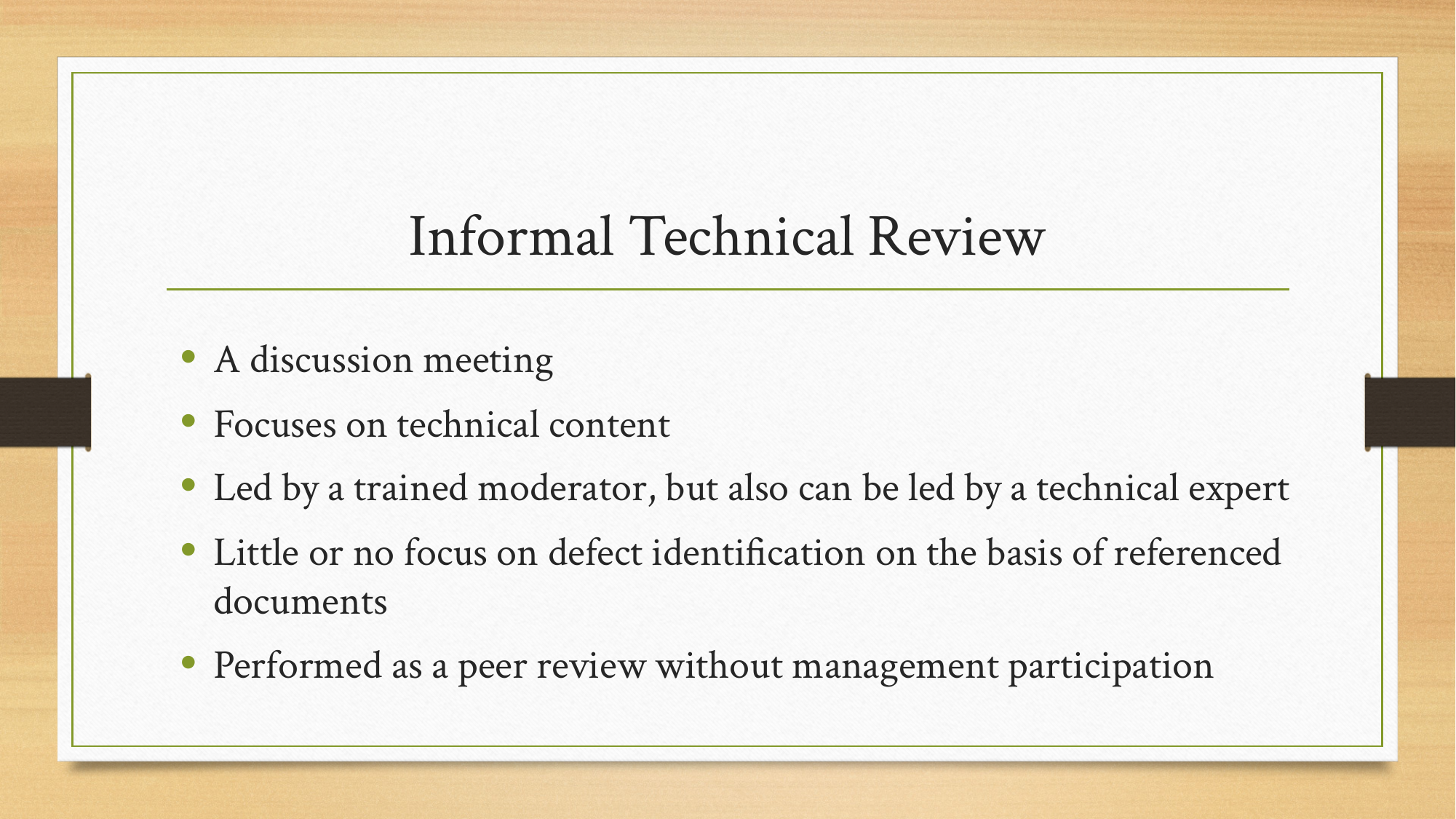

# Informal Technical Review

A discussion meeting
Focuses on technical content
Led by a trained moderator, but also can be led by a technical expert
Little or no focus on defect identification on the basis of referenced documents
Performed as a peer review without management participation